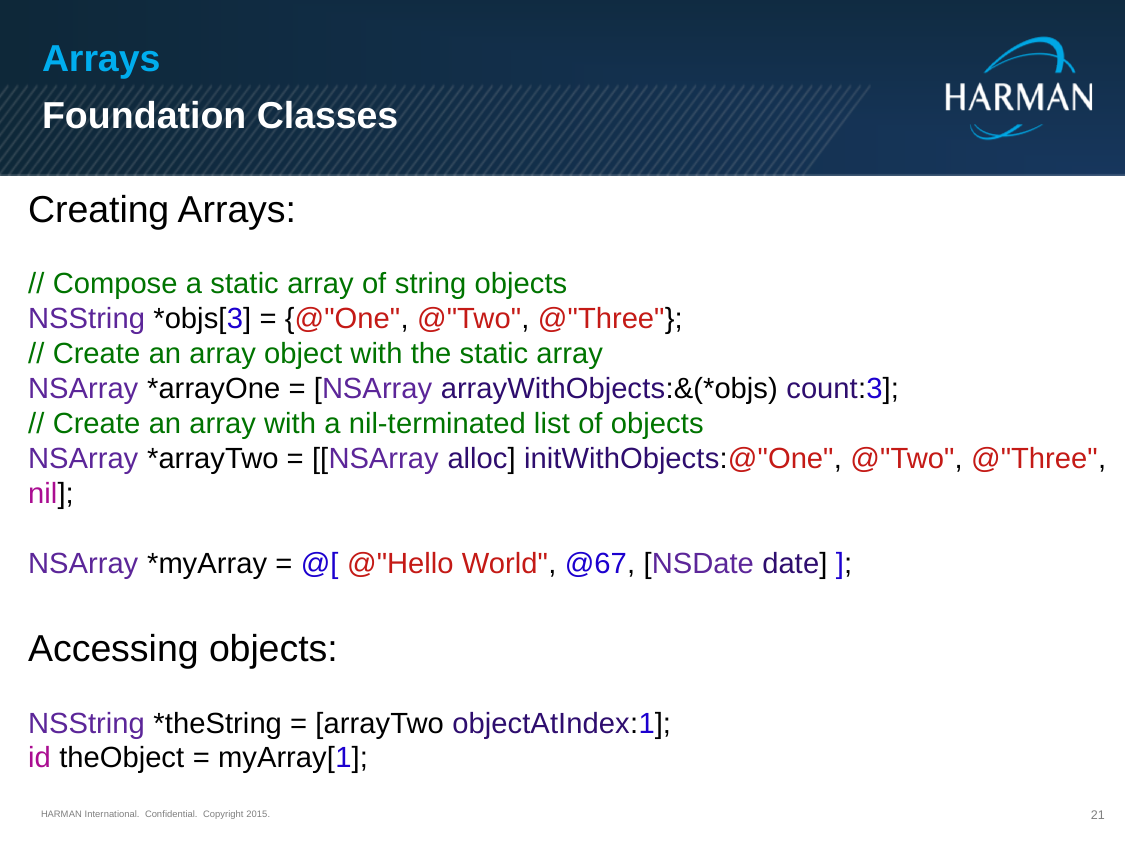

Arrays
Foundation Classes
Creating Arrays:

// Compose a static array of string objects
NSString *objs[3] = {@"One", @"Two", @"Three"};
// Create an array object with the static array
NSArray *arrayOne = [NSArray arrayWithObjects:&(*objs) count:3];
// Create an array with a nil-terminated list of objects
NSArray *arrayTwo = [[NSArray alloc] initWithObjects:@"One", @"Two", @"Three", nil];

NSArray *myArray = @[ @"Hello World", @67, [NSDate date] ];

Accessing objects:

NSString *theString = [arrayTwo objectAtIndex:1];
id theObject = myArray[1];